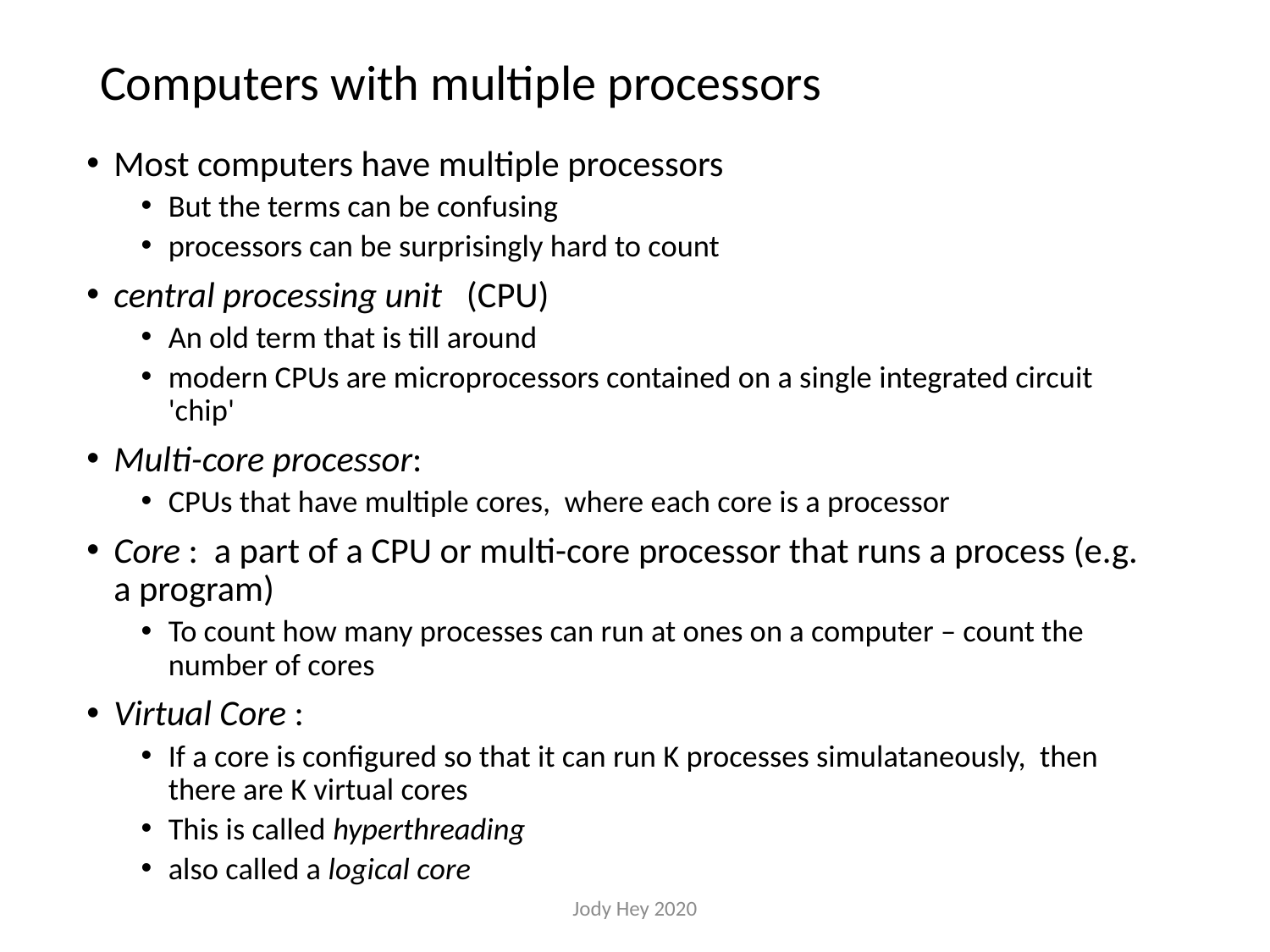

# Computers with multiple processors
Most computers have multiple processors
But the terms can be confusing
processors can be surprisingly hard to count
central processing unit   (CPU)
An old term that is till around
modern CPUs are microprocessors contained on a single integrated circuit 'chip'
Multi-core processor:
CPUs that have multiple cores,  where each core is a processor
Core :  a part of a CPU or multi-core processor that runs a process (e.g. a program)
To count how many processes can run at ones on a computer – count the number of cores
Virtual Core :
If a core is configured so that it can run K processes simulataneously,  then there are K virtual cores
This is called hyperthreading
also called a logical core

Jody Hey 2020